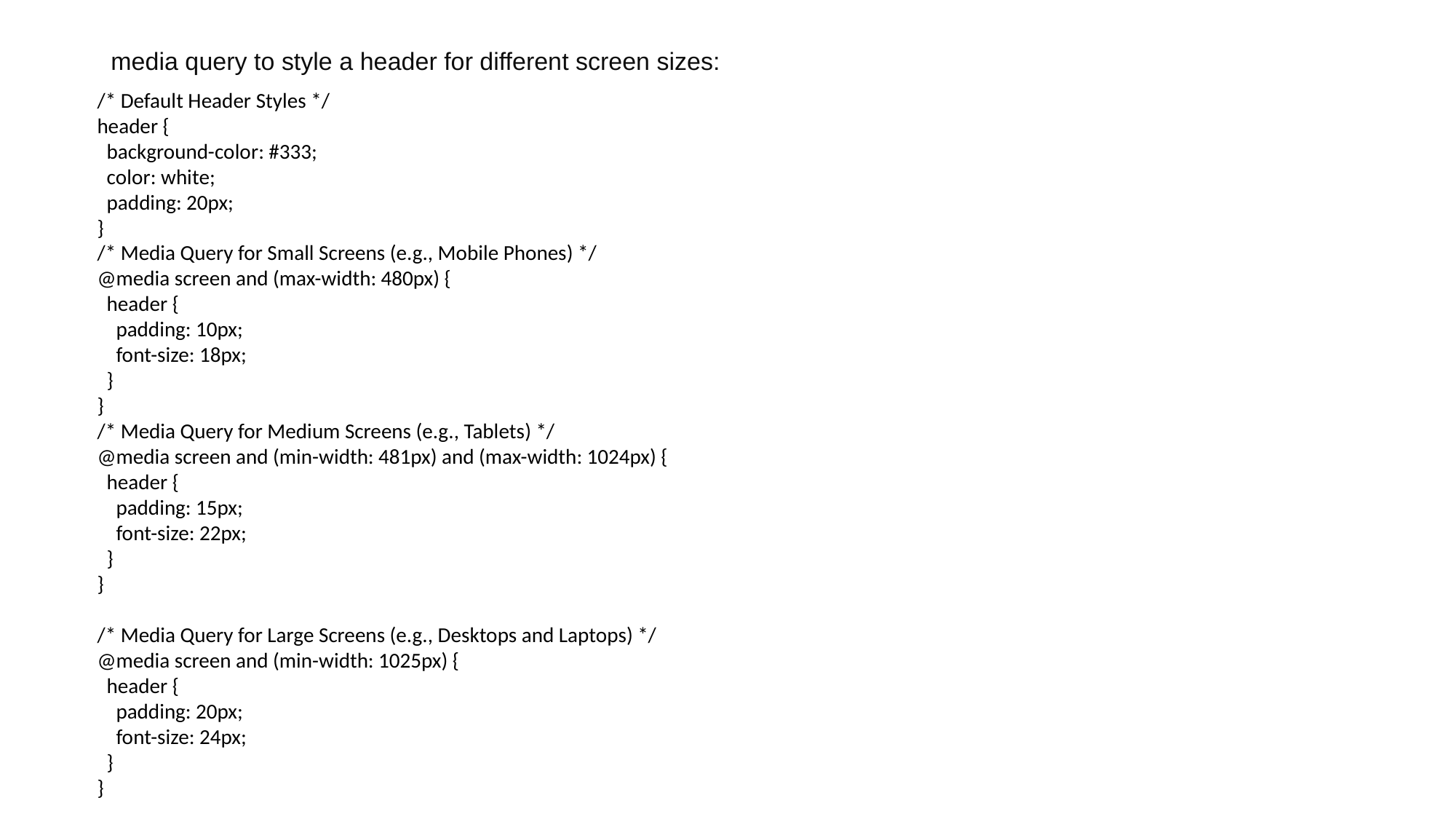

# media query to style a header for different screen sizes:
/* Default Header Styles */
header {
  background-color: #333;
  color: white;
  padding: 20px;
}
/* Media Query for Small Screens (e.g., Mobile Phones) */
@media screen and (max-width: 480px) {
  header {
    padding: 10px;
    font-size: 18px;
  }
}
/* Media Query for Medium Screens (e.g., Tablets) */
@media screen and (min-width: 481px) and (max-width: 1024px) {
  header {
    padding: 15px;
    font-size: 22px;
  }
}

/* Media Query for Large Screens (e.g., Desktops and Laptops) */
@media screen and (min-width: 1025px) {
  header {
    padding: 20px;
    font-size: 24px;
  }
}